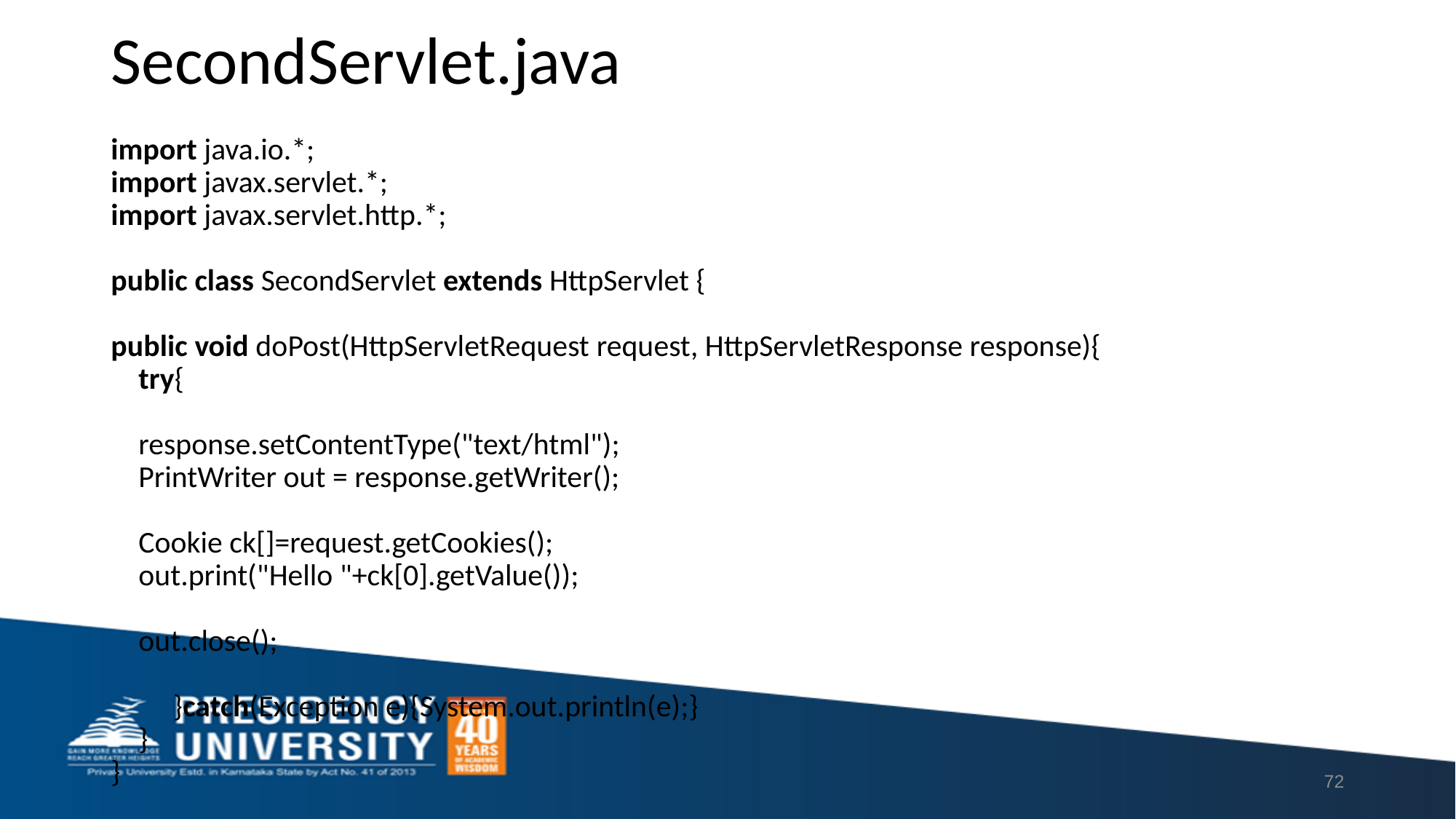

# SecondServlet.java
import java.io.*;
import javax.servlet.*;
import javax.servlet.http.*;

public class SecondServlet extends HttpServlet {

public void doPost(HttpServletRequest request, HttpServletResponse response){
    try{

    response.setContentType("text/html");
    PrintWriter out = response.getWriter();

    Cookie ck[]=request.getCookies();
    out.print("Hello "+ck[0].getValue());

    out.close();

         }catch(Exception e){System.out.println(e);}
    }
}

72